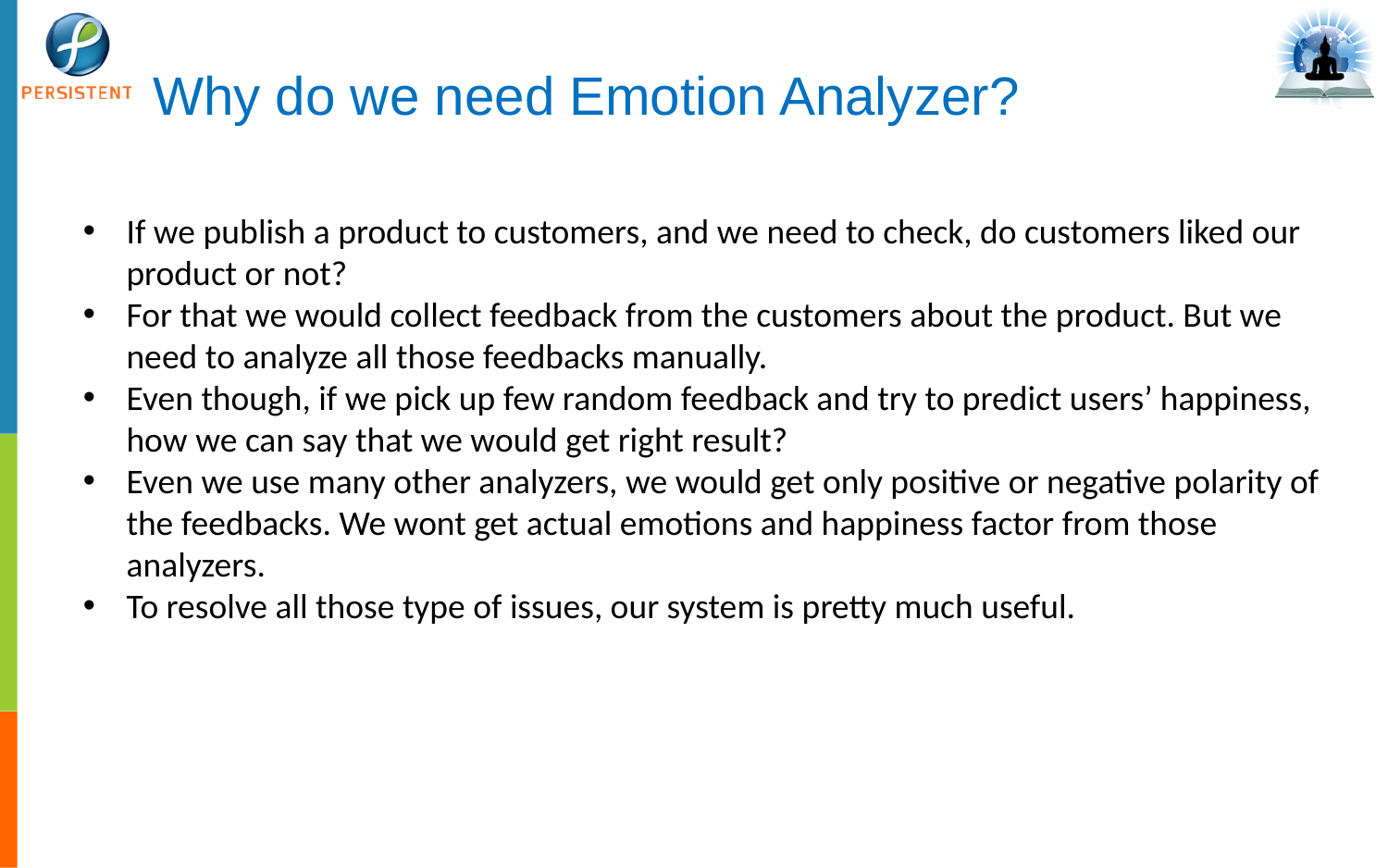

# Why do we need Emotion Analyzer?
If we publish a product to customers, and we need to check, do customers liked our product or not?
For that we would collect feedback from the customers about the product. But we need to analyze all those feedbacks manually.
Even though, if we pick up few random feedback and try to predict users’ happiness, how we can say that we would get right result?
Even we use many other analyzers, we would get only positive or negative polarity of the feedbacks. We wont get actual emotions and happiness factor from those analyzers.
To resolve all those type of issues, our system is pretty much useful.